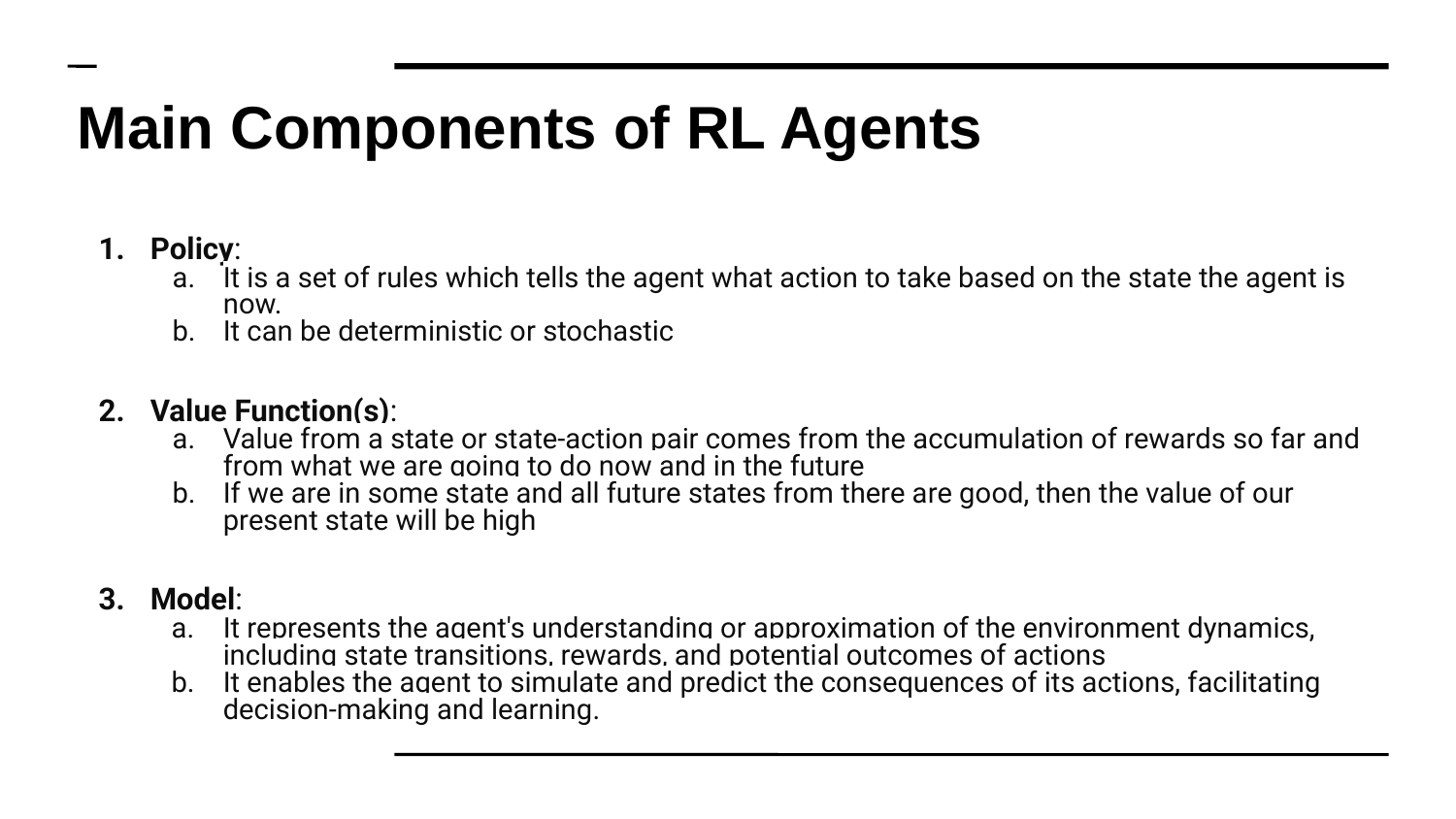

Main Components of RL Agents

Policy:
It is a set of rules which tells the agent what action to take based on the state the agent is now.
It can be deterministic or stochastic

Value Function(s):
Value from a state or state-action pair comes from the accumulation of rewards so far and from what we are going to do now and in the future
If we are in some state and all future states from there are good, then the value of our present state will be high

Model:
It represents the agent's understanding or approximation of the environment dynamics, including state transitions, rewards, and potential outcomes of actions
It enables the agent to simulate and predict the consequences of its actions, facilitating decision-making and learning.